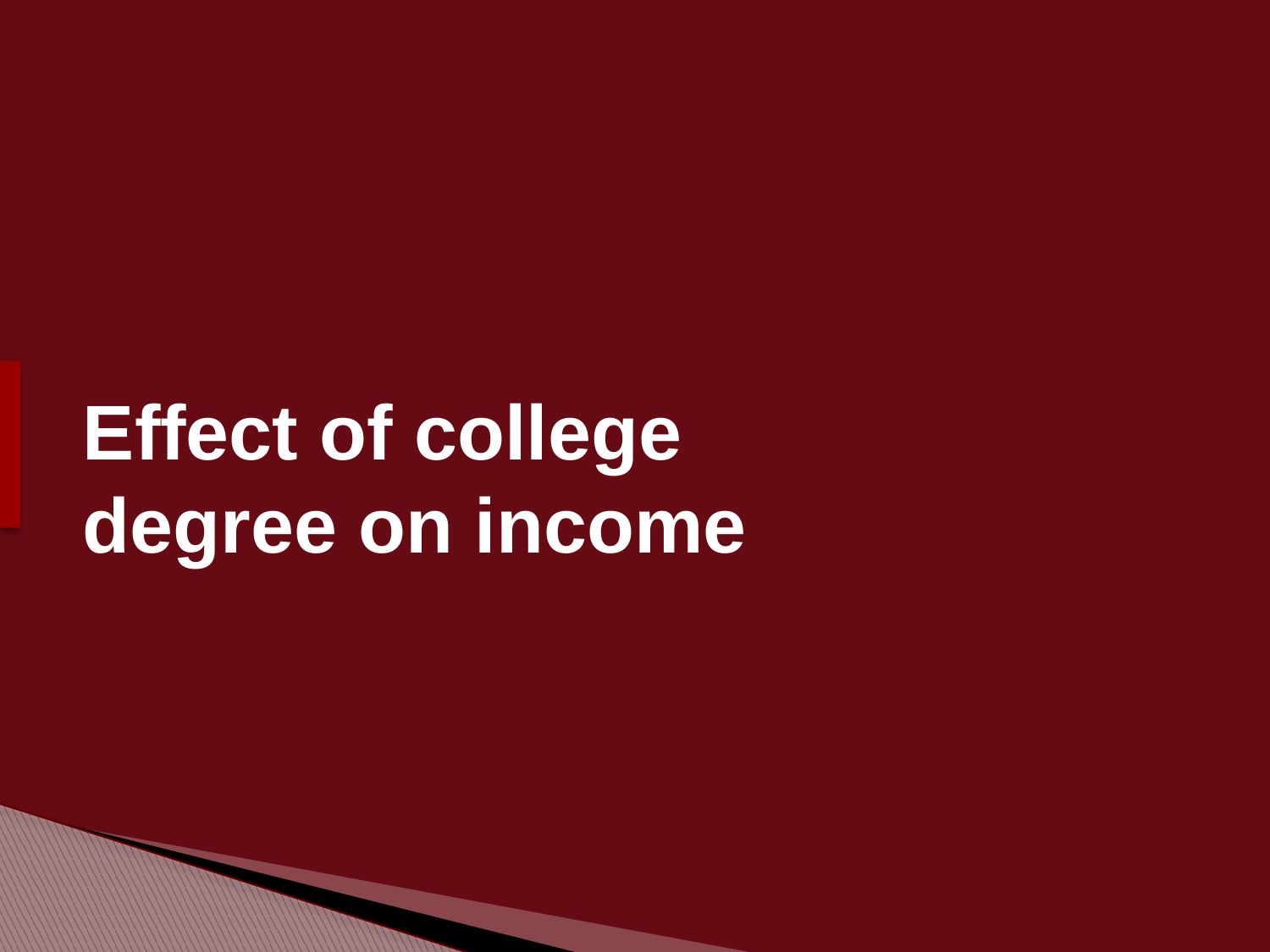

# Effect of college degree on income